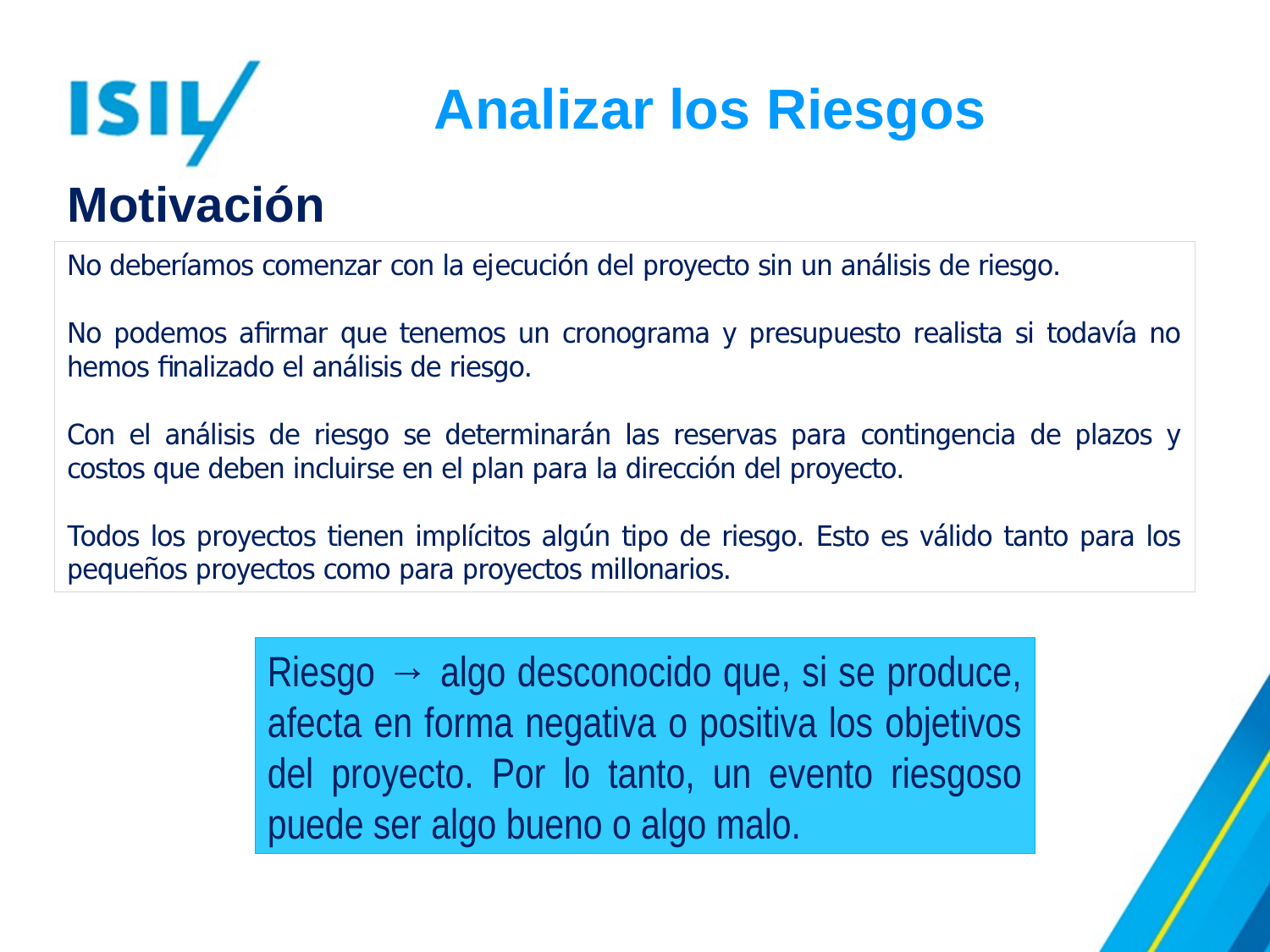

Analizar los Riesgos
Motivación
No deberíamos comenzar con la ejecución del proyecto sin un análisis de riesgo.

No podemos afirmar que tenemos un cronograma y presupuesto realista si todavía no hemos finalizado el análisis de riesgo.

Con el análisis de riesgo se determinarán las reservas para contingencia de plazos y costos que deben incluirse en el plan para la dirección del proyecto.

Todos los proyectos tienen implícitos algún tipo de riesgo. Esto es válido tanto para los pequeños proyectos como para proyectos millonarios.
Riesgo → algo desconocido que, si se produce, afecta en forma negativa o positiva los objetivos del proyecto. Por lo tanto, un evento riesgoso puede ser algo bueno o algo malo.